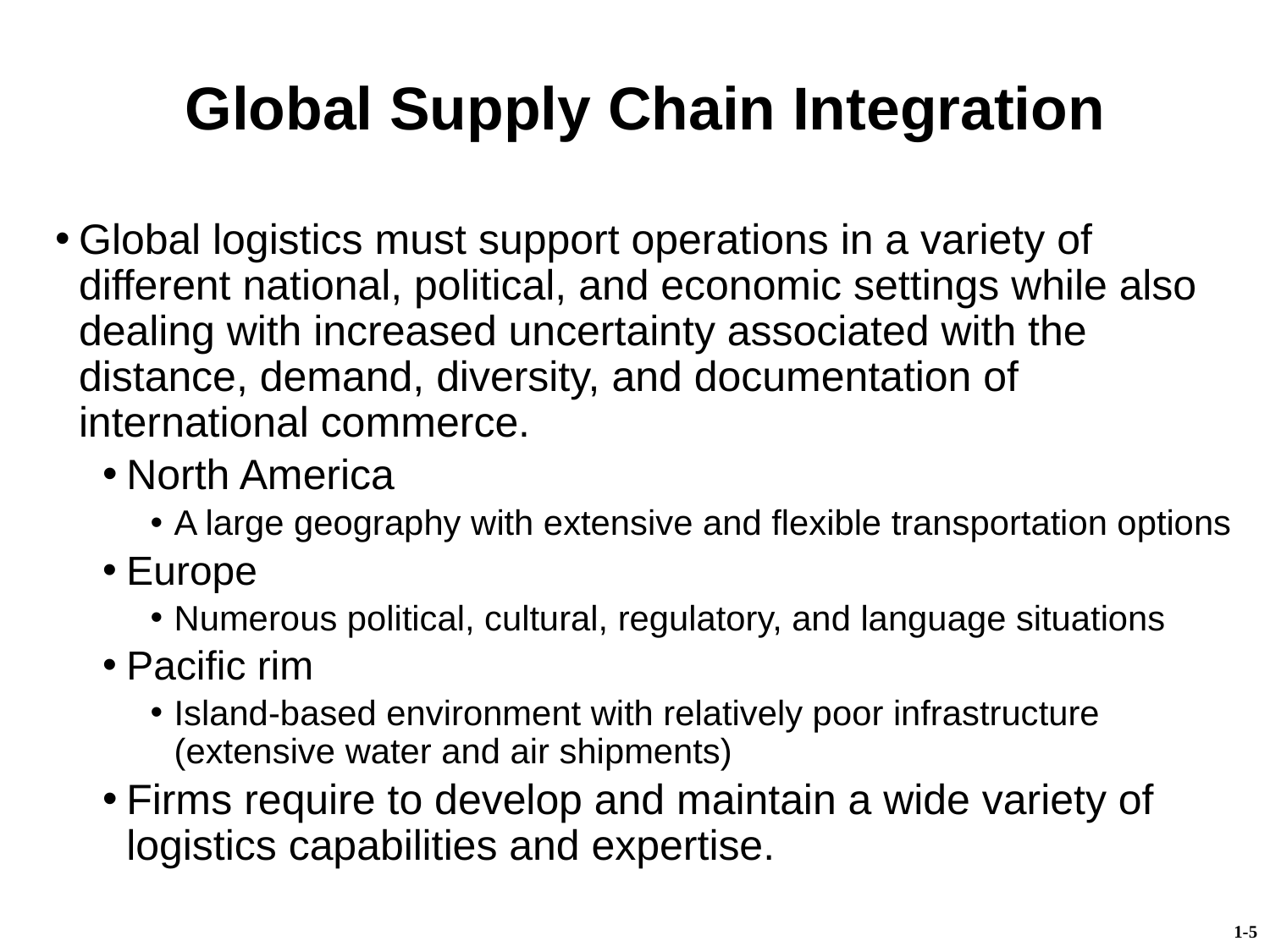

Global Supply Chain Integration
Global logistics must support operations in a variety of different national, political, and economic settings while also dealing with increased uncertainty associated with the distance, demand, diversity, and documentation of international commerce.
North America
A large geography with extensive and flexible transportation options
Europe
Numerous political, cultural, regulatory, and language situations
Pacific rim
Island-based environment with relatively poor infrastructure (extensive water and air shipments)
Firms require to develop and maintain a wide variety of logistics capabilities and expertise.